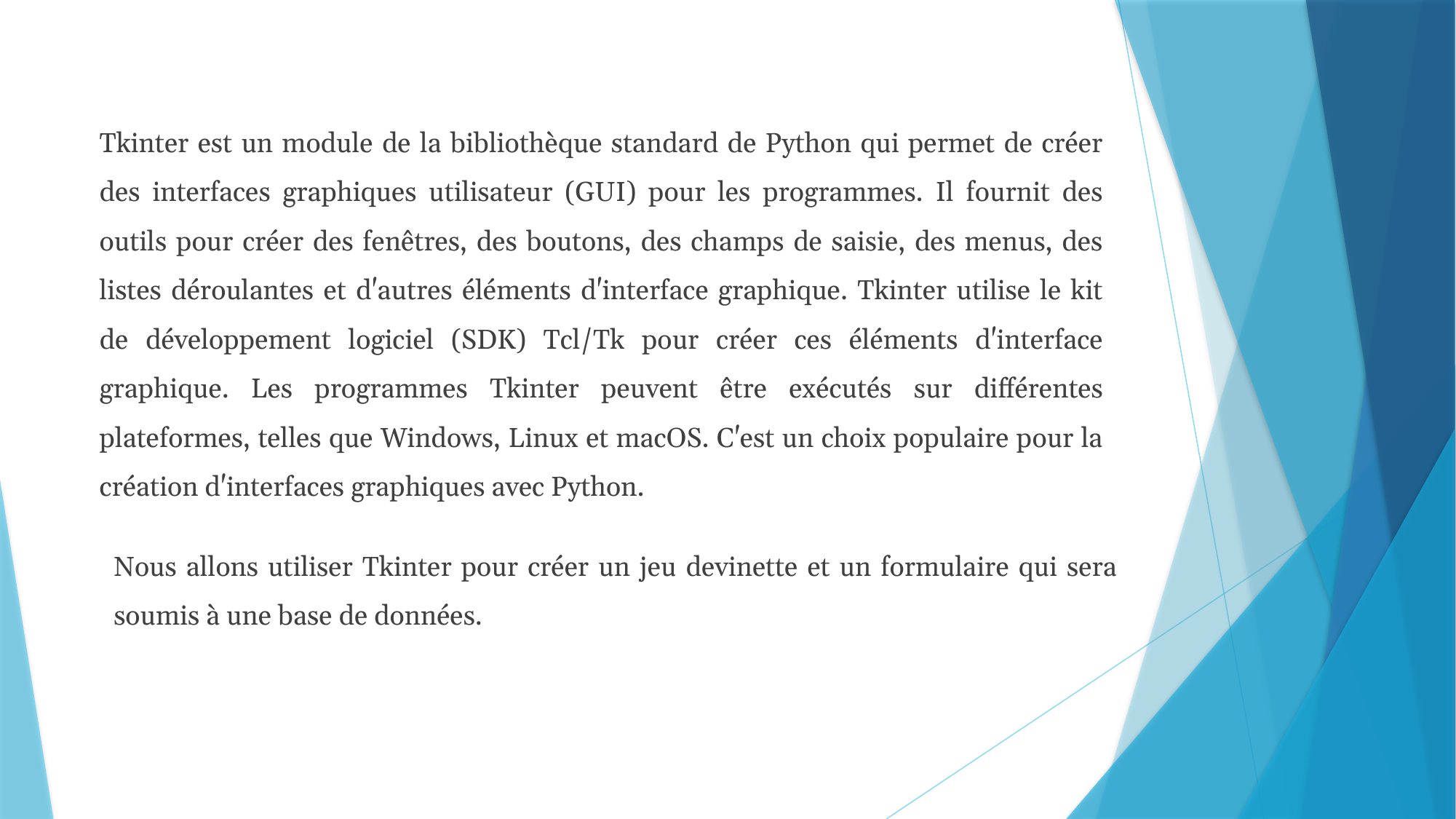

Tkinter est un module de la bibliothèque standard de Python qui permet de créer des interfaces graphiques utilisateur (GUI) pour les programmes. Il fournit des outils pour créer des fenêtres, des boutons, des champs de saisie, des menus, des listes déroulantes et d'autres éléments d'interface graphique. Tkinter utilise le kit de développement logiciel (SDK) Tcl/Tk pour créer ces éléments d'interface graphique. Les programmes Tkinter peuvent être exécutés sur différentes plateformes, telles que Windows, Linux et macOS. C'est un choix populaire pour la création d'interfaces graphiques avec Python.
Nous allons utiliser Tkinter pour créer un jeu devinette et un formulaire qui sera soumis à une base de données.